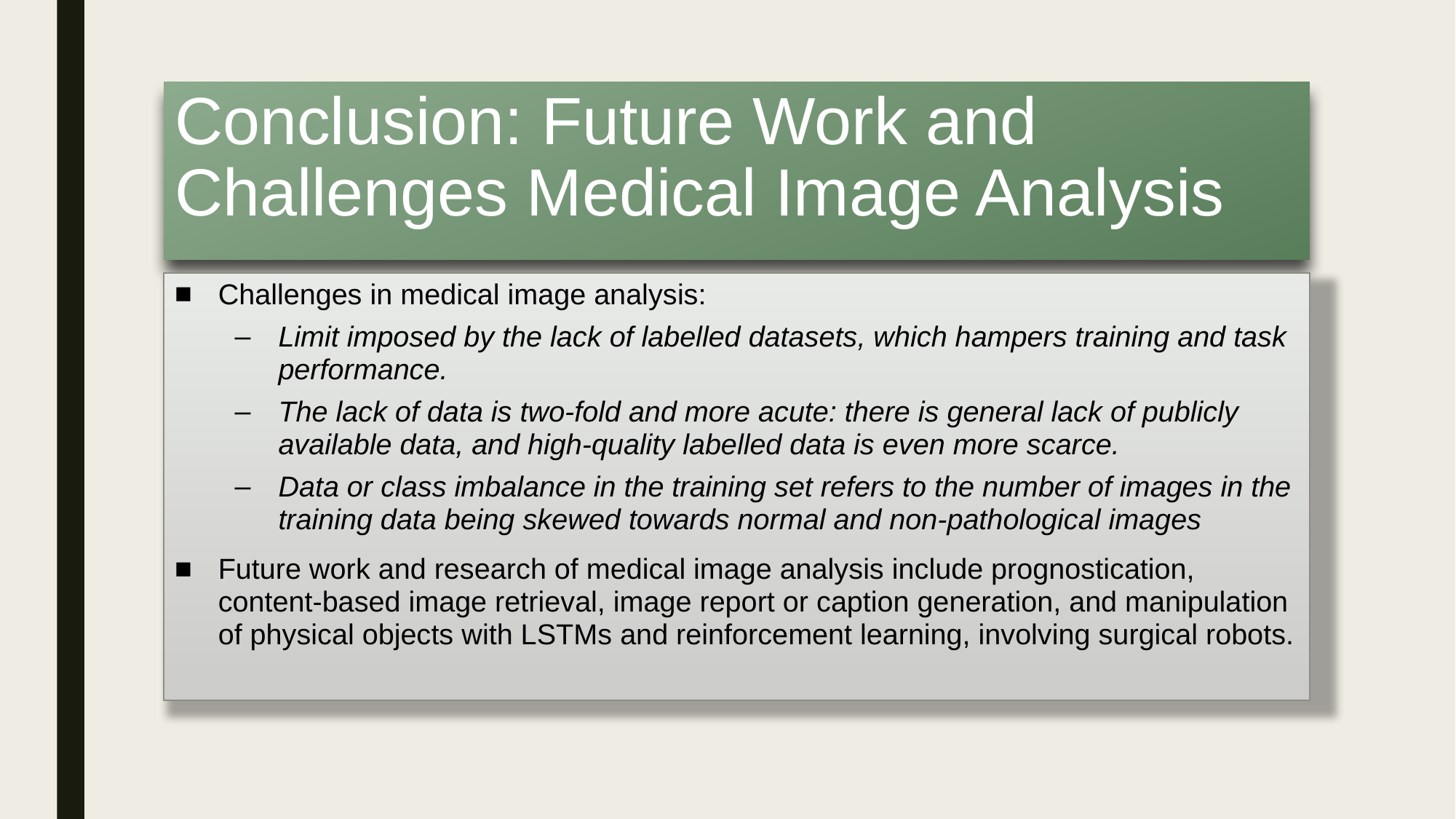

# Conclusion: Future Work and Challenges Medical Image Analysis
Challenges in medical image analysis:
Limit imposed by the lack of labelled datasets, which hampers training and task performance.
The lack of data is two-fold and more acute: there is general lack of publicly available data, and high-quality labelled data is even more scarce.
Data or class imbalance in the training set refers to the number of images in the training data being skewed towards normal and non-pathological images
Future work and research of medical image analysis include prognostication, content-based image retrieval, image report or caption generation, and manipulation of physical objects with LSTMs and reinforcement learning, involving surgical robots.